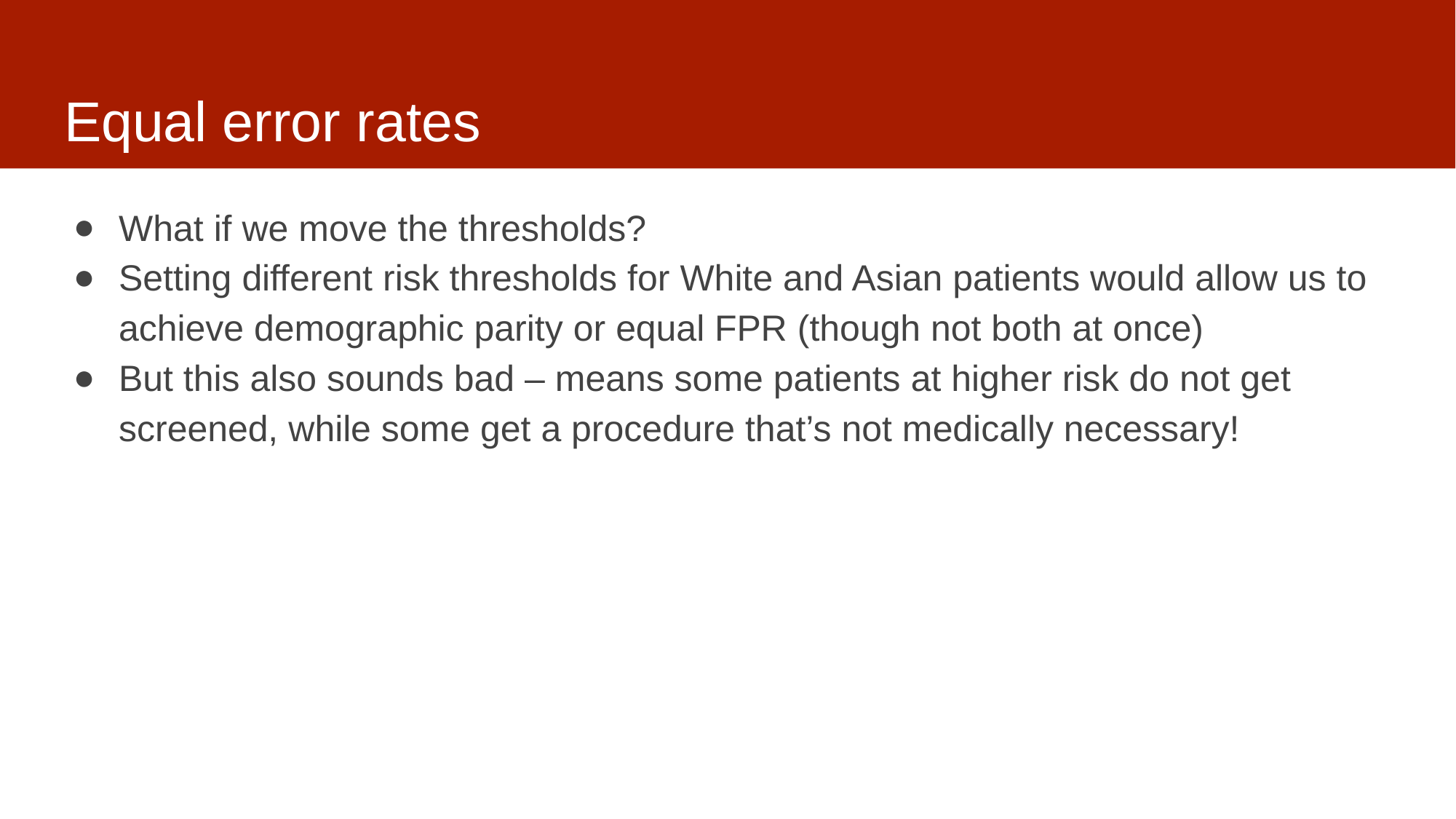

# Equal error rates
What if we move the thresholds?
Setting different risk thresholds for White and Asian patients would allow us to achieve demographic parity or equal FPR (though not both at once)
But this also sounds bad – means some patients at higher risk do not get screened, while some get a procedure that’s not medically necessary!